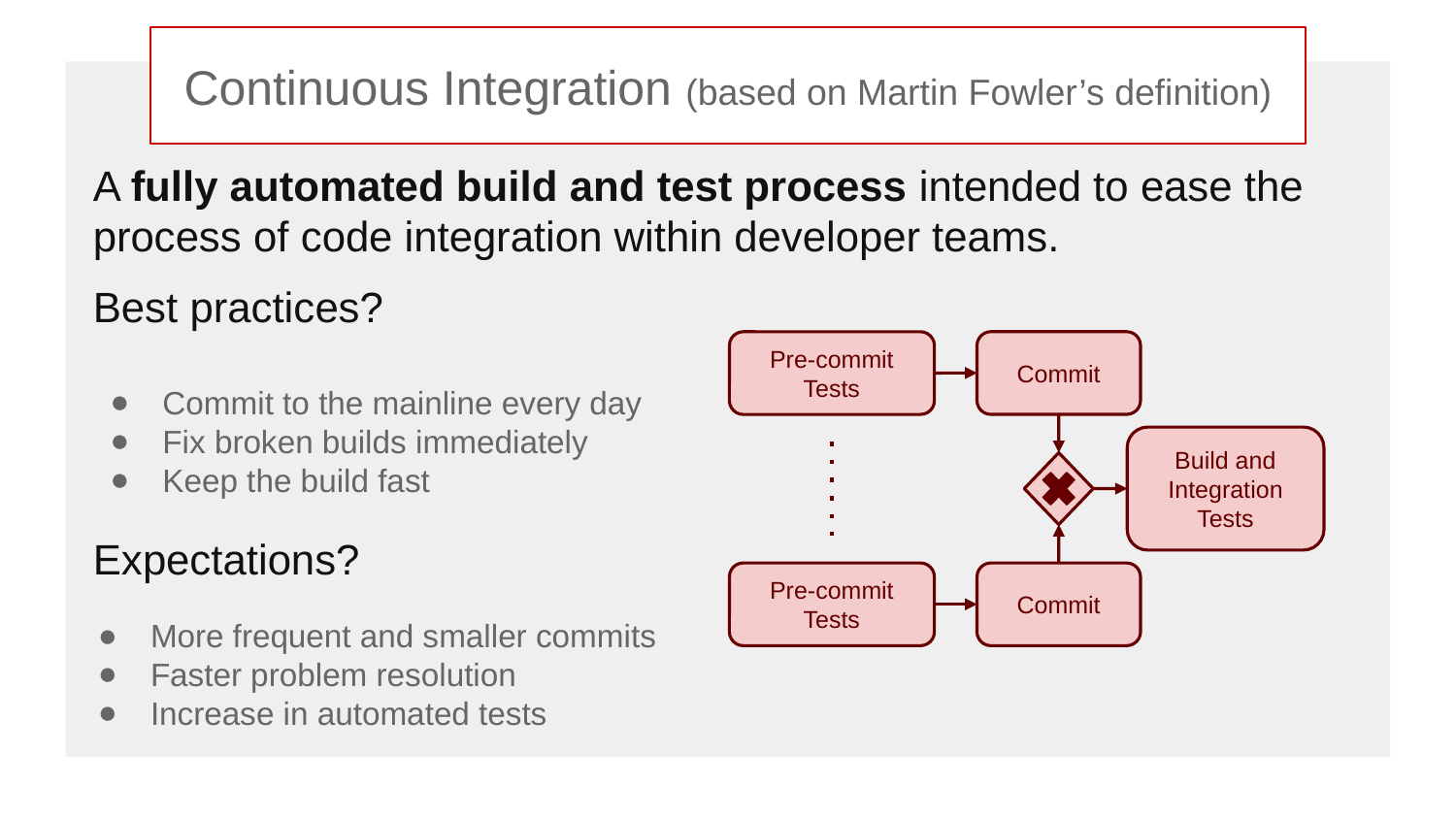

# Continuous Integration (based on Martin Fowler’s definition)
A fully automated build and test process intended to ease the process of code integration within developer teams.
Best practices?

Expectations?
Commit
Pre-commit Tests
Build and Integration Tests

Pre-commit Tests
Commit
Commit to the mainline every day
Fix broken builds immediately
Keep the build fast
More frequent and smaller commits
Faster problem resolution
Increase in automated tests